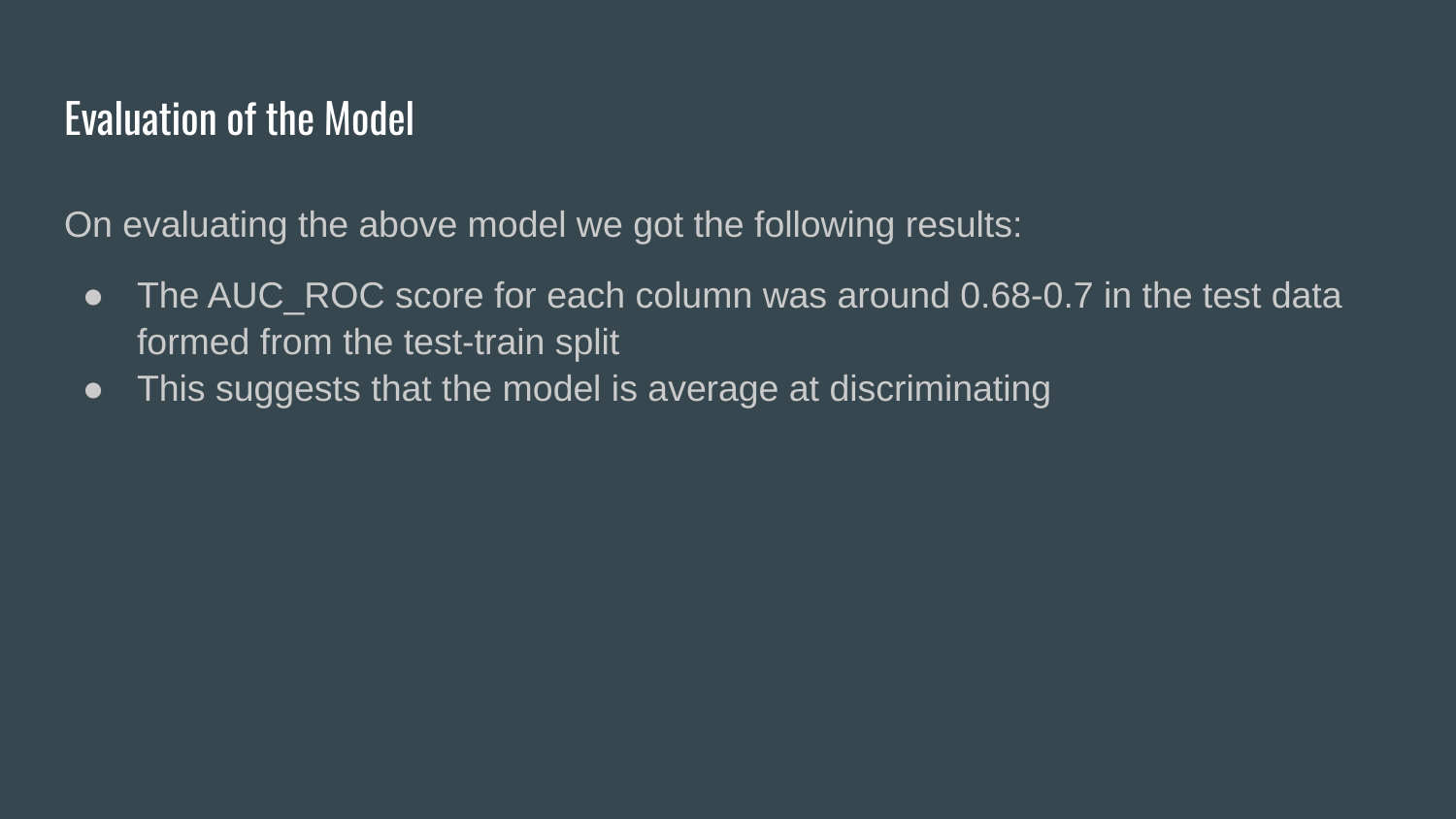

# Evaluation of the Model
On evaluating the above model we got the following results:
The AUC_ROC score for each column was around 0.68-0.7 in the test data formed from the test-train split
This suggests that the model is average at discriminating